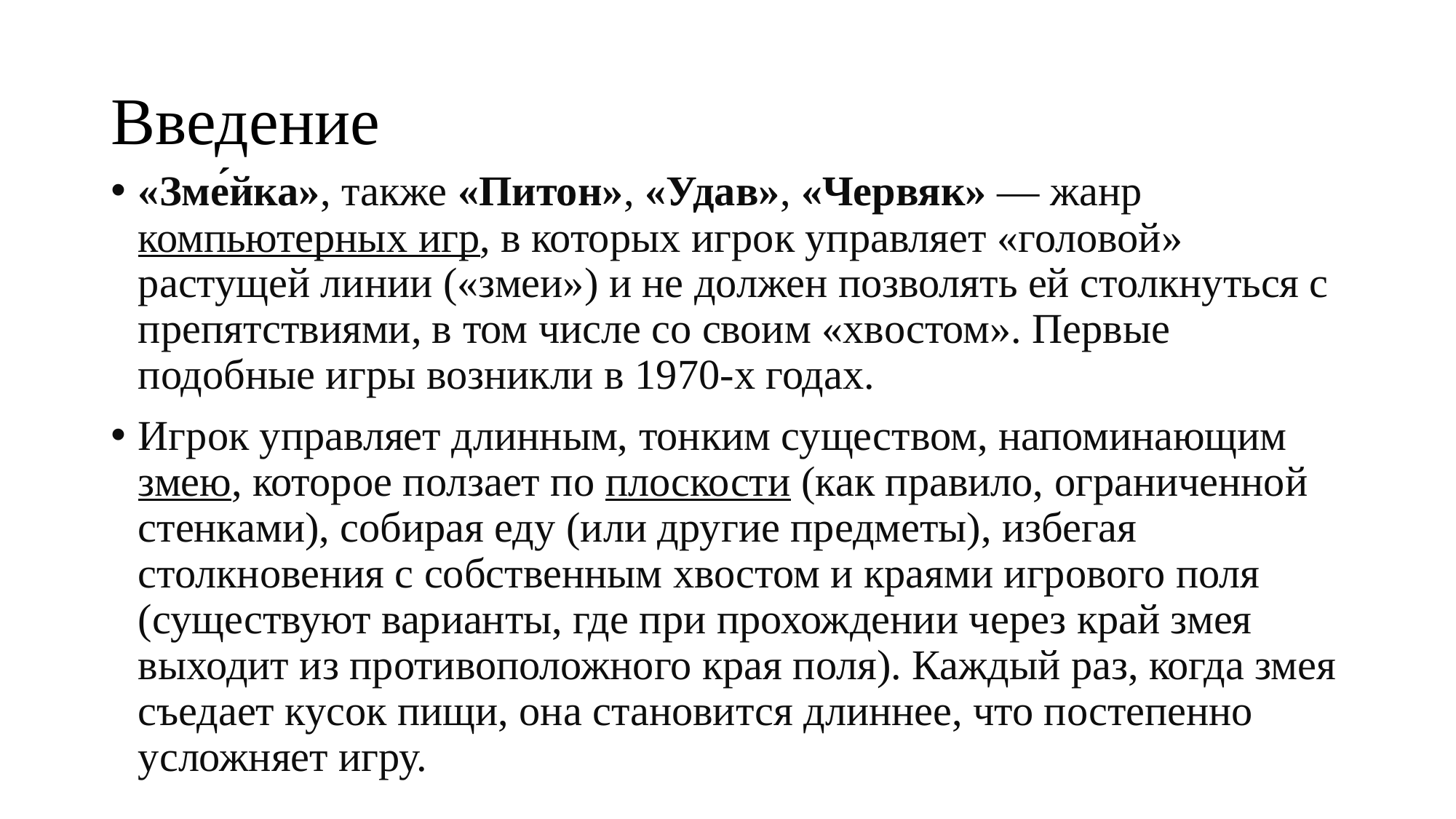

# Введение
«Зме́йка», также «Питон», «Удав», «Червяк» — жанр компьютерных игр, в которых игрок управляет «головой» растущей линии («змеи») и не должен позволять ей столкнуться с препятствиями, в том числе со своим «хвостом». Первые подобные игры возникли в 1970-х годах.
Игрок управляет длинным, тонким существом, напоминающим змею, которое ползает по плоскости (как правило, ограниченной стенками), собирая еду (или другие предметы), избегая столкновения с собственным хвостом и краями игрового поля (существуют варианты, где при прохождении через край змея выходит из противоположного края поля). Каждый раз, когда змея съедает кусок пищи, она становится длиннее, что постепенно усложняет игру.